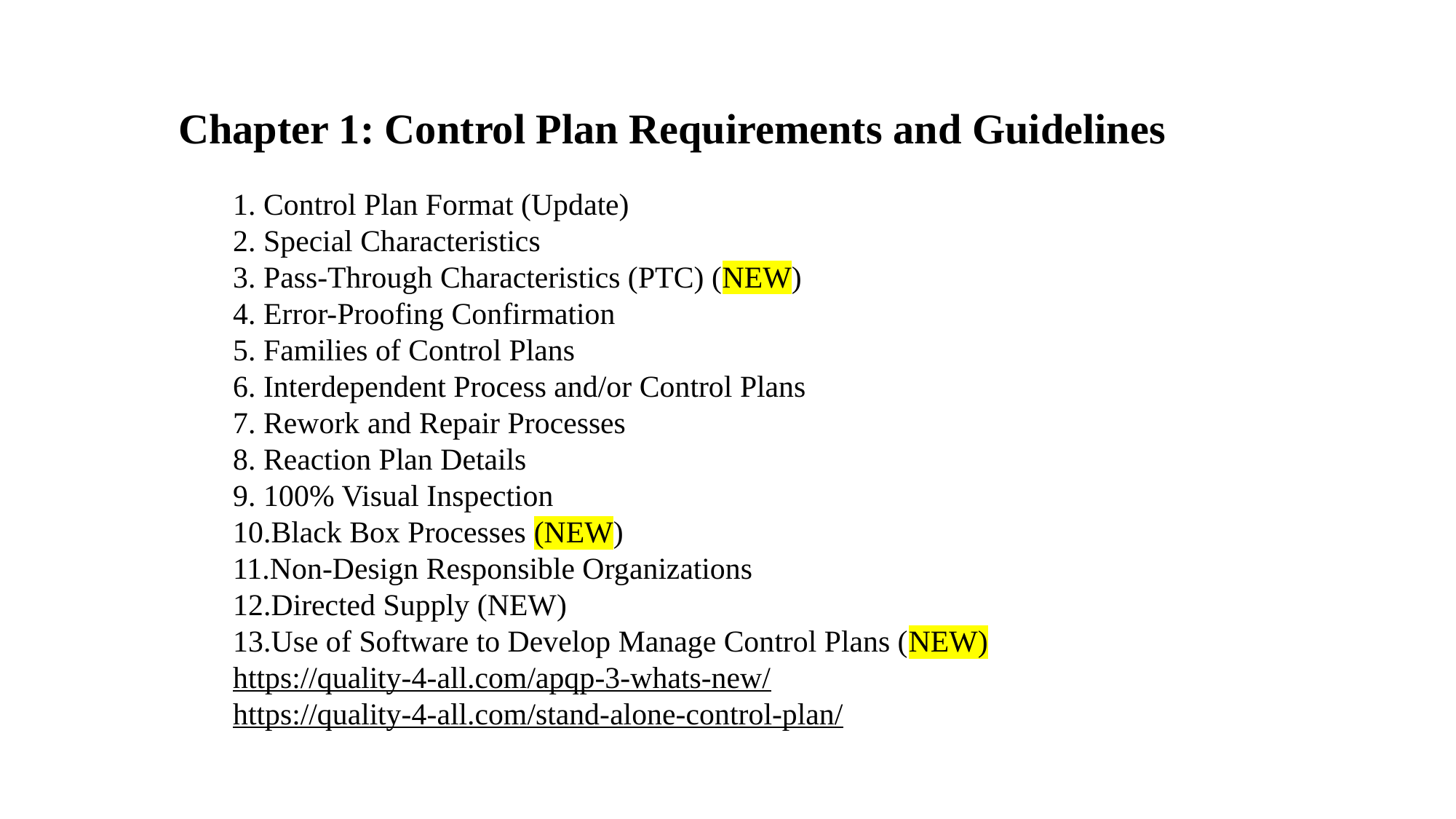

Chapter 1: Control Plan Requirements and Guidelines

1. Control Plan Format (Update)
2. Special Characteristics
3. Pass-Through Characteristics (PTC) (NEW)
4. Error-Proofing Confirmation
5. Families of Control Plans
6. Interdependent Process and/or Control Plans
7. Rework and Repair Processes
8. Reaction Plan Details
9. 100% Visual Inspection
10.Black Box Processes (NEW)
11.Non-Design Responsible Organizations
12.Directed Supply (NEW)
13.Use of Software to Develop Manage Control Plans (NEW)
https://quality-4-all.com/apqp-3-whats-new/
https://quality-4-all.com/stand-alone-control-plan/